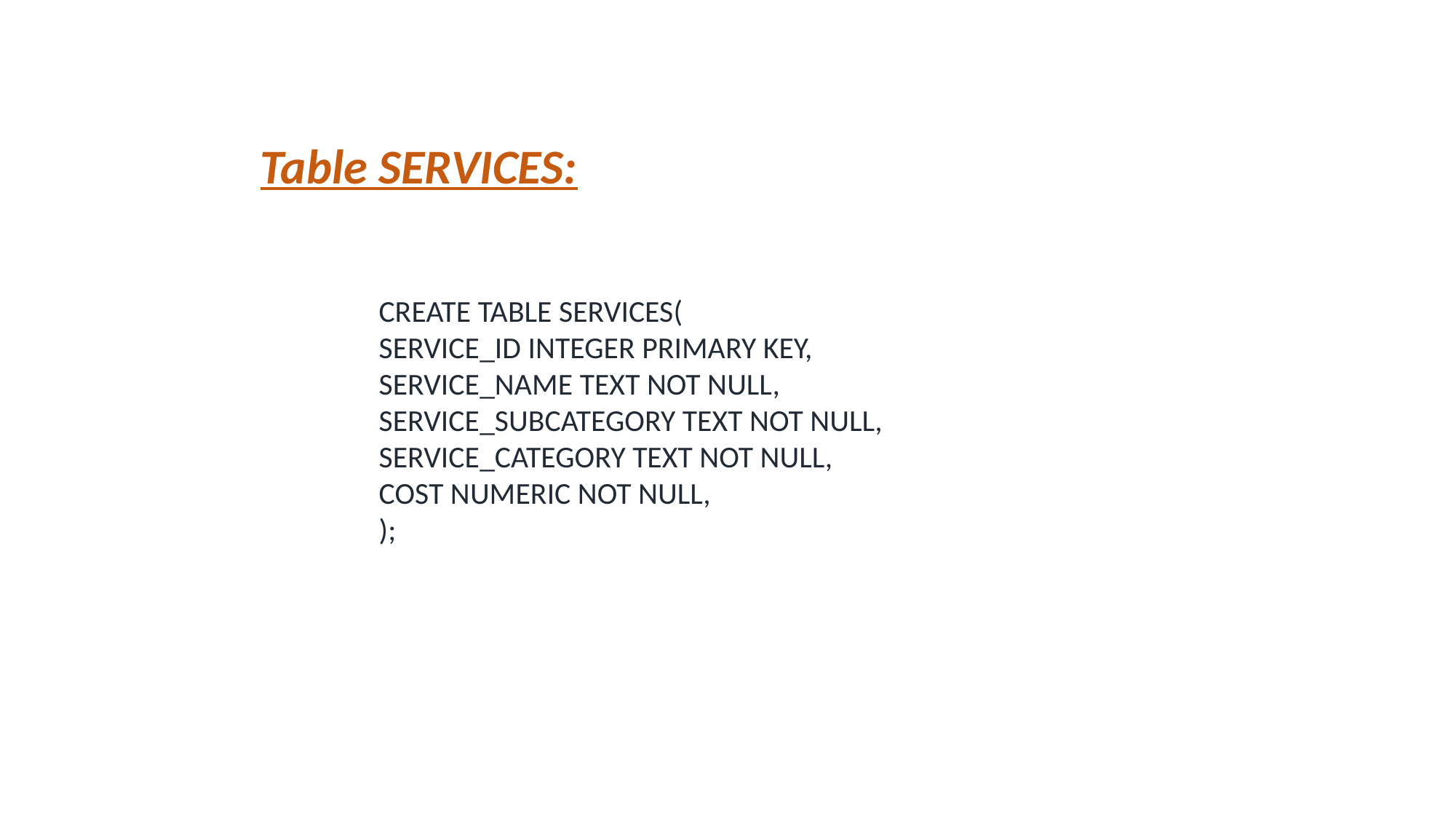

Table SERVICES:
CREATE TABLE SERVICES(
SERVICE_ID INTEGER PRIMARY KEY,
SERVICE_NAME TEXT NOT NULL,
SERVICE_SUBCATEGORY TEXT NOT NULL,
SERVICE_CATEGORY TEXT NOT NULL,
COST NUMERIC NOT NULL,
);